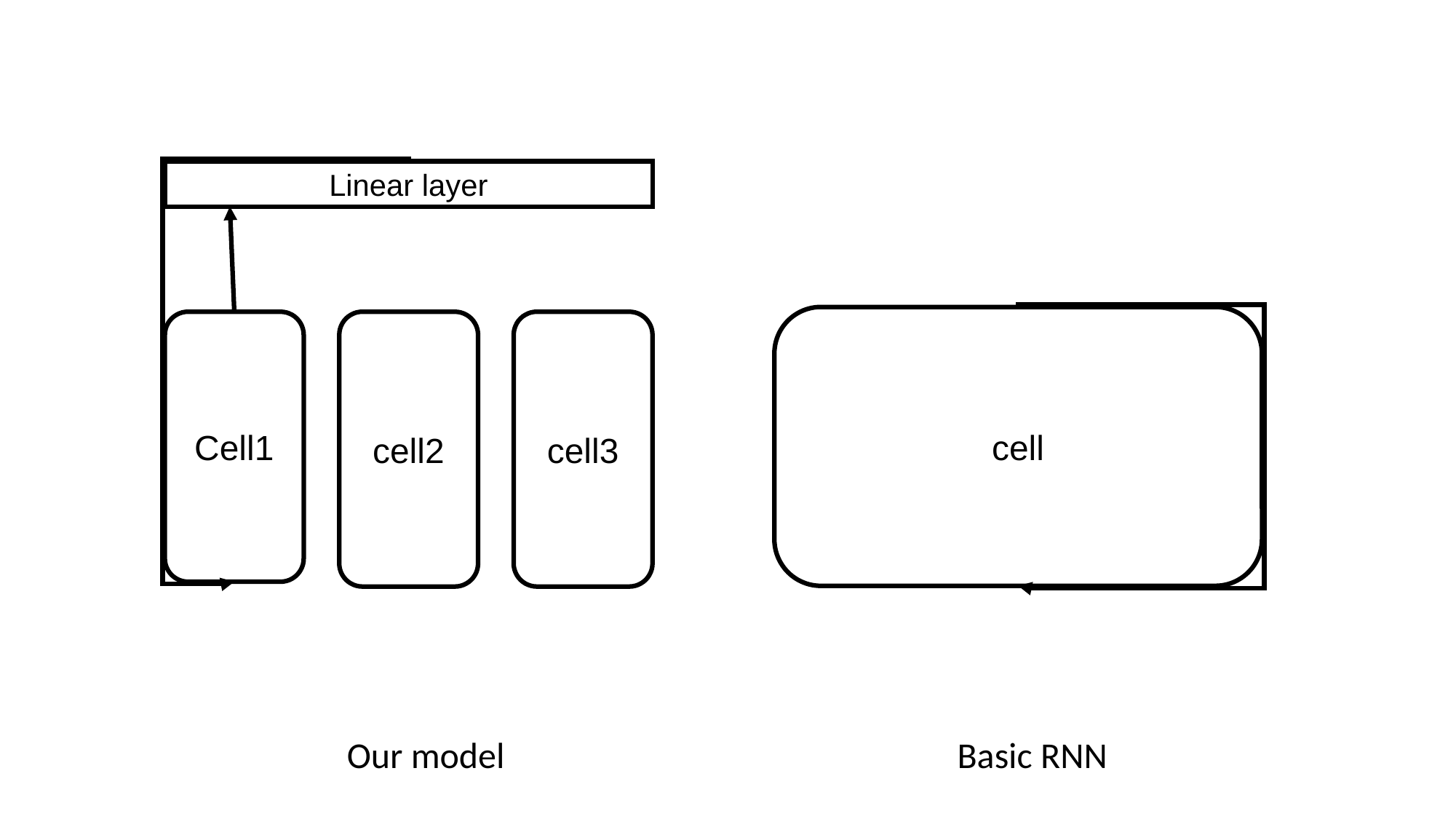

Linear layer
cell
Cell1
cell3
cell2
Our model
Basic RNN